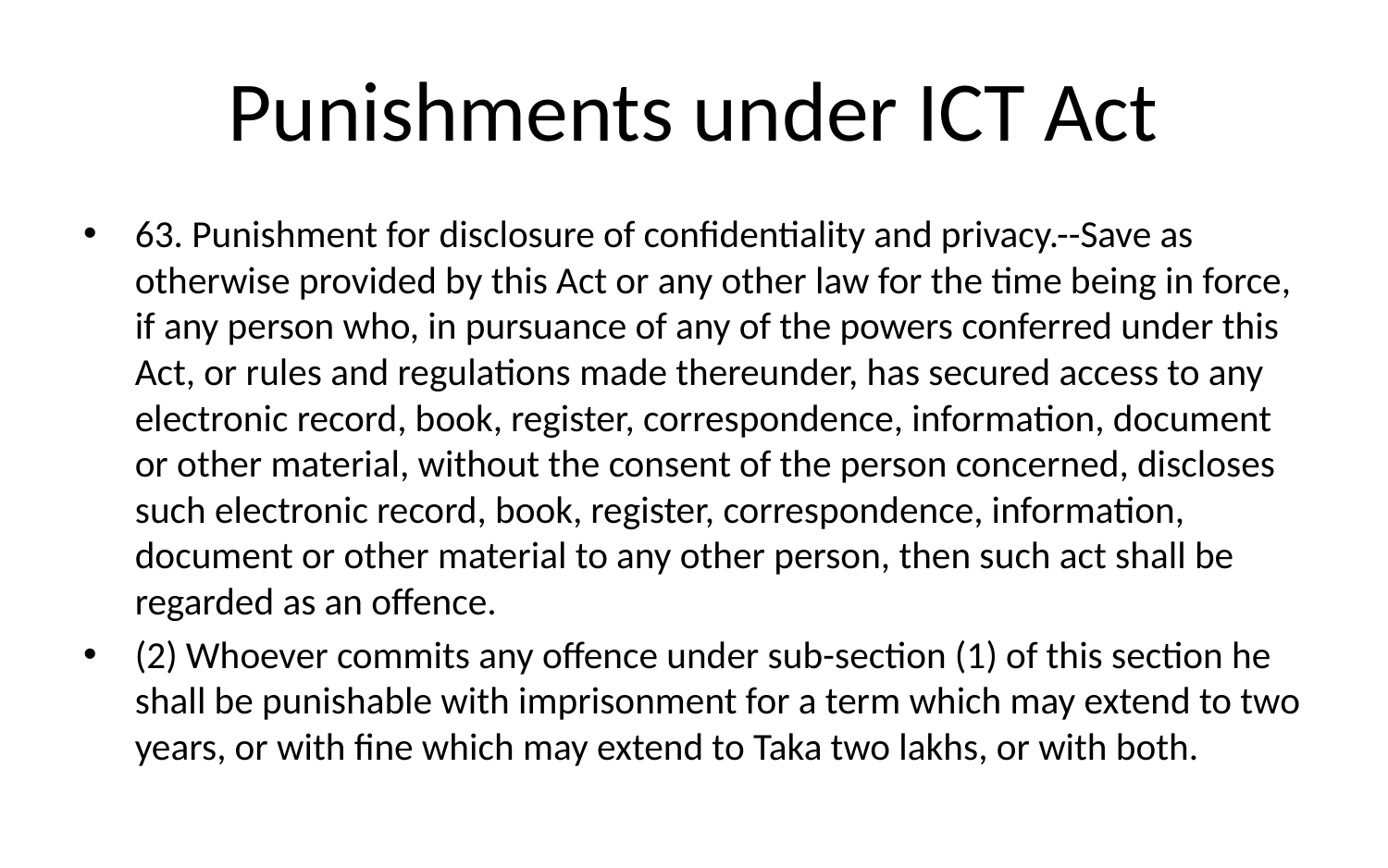

# Punishments under ICT Act
63. Punishment for disclosure of confidentiality and privacy.--Save as otherwise provided by this Act or any other law for the time being in force, if any person who, in pursuance of any of the powers conferred under this Act, or rules and regulations made thereunder, has secured access to any electronic record, book, register, correspondence, information, document or other material, without the consent of the person concerned, discloses such electronic record, book, register, correspondence, information, document or other material to any other person, then such act shall be regarded as an offence.
(2) Whoever commits any offence under sub-section (1) of this section he shall be punishable with imprisonment for a term which may extend to two years, or with fine which may extend to Taka two lakhs, or with both.